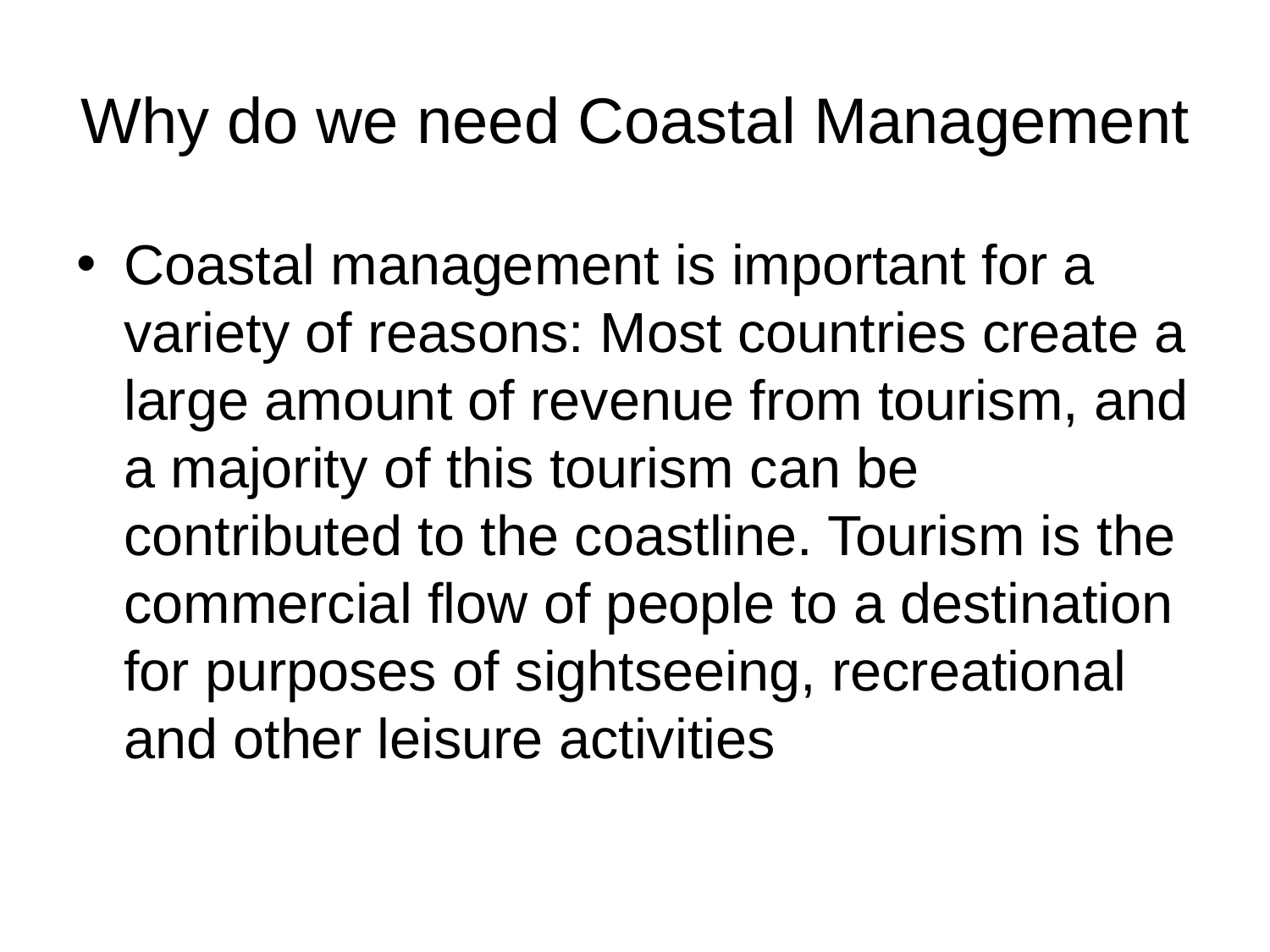

# Why do we need Coastal Management
Coastal management is important for a variety of reasons: Most countries create a large amount of revenue from tourism, and a majority of this tourism can be contributed to the coastline. Tourism is the commercial flow of people to a destination for purposes of sightseeing, recreational and other leisure activities